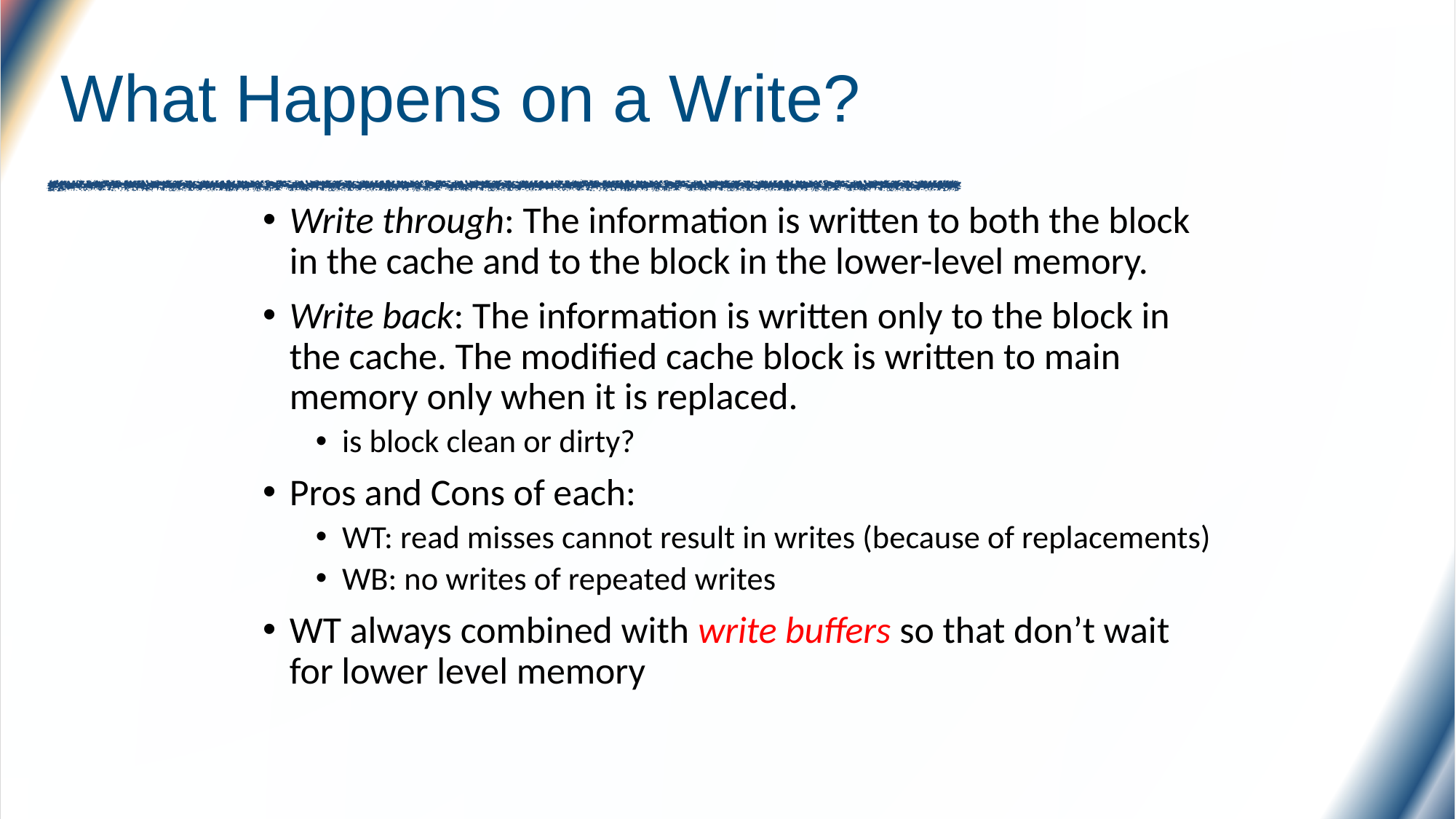

# What Happens on a Write?
Write through: The information is written to both the block in the cache and to the block in the lower-level memory.
Write back: The information is written only to the block in the cache. The modified cache block is written to main memory only when it is replaced.
is block clean or dirty?
Pros and Cons of each:
WT: read misses cannot result in writes (because of replacements)
WB: no writes of repeated writes
WT always combined with write buffers so that don’t wait for lower level memory